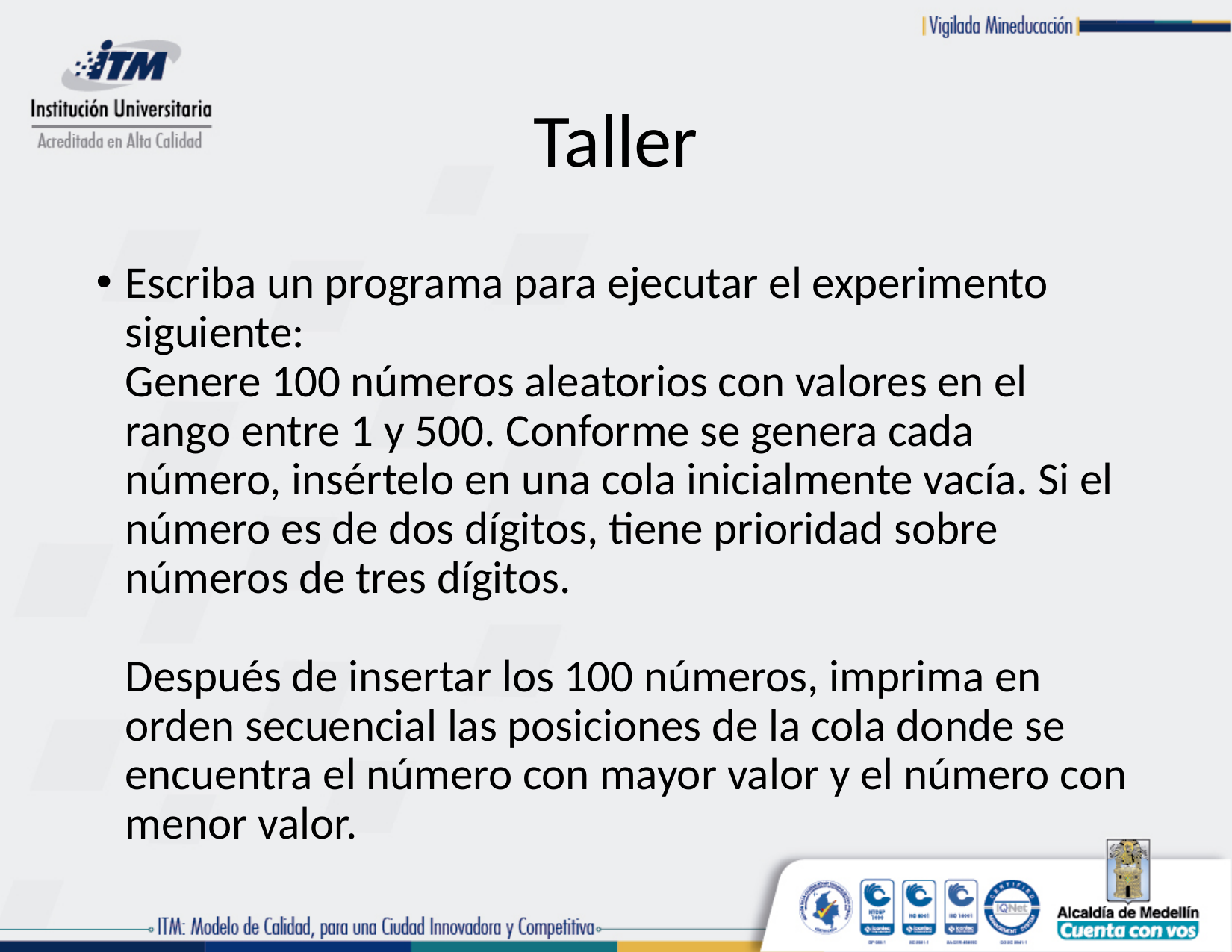

# Taller
Escriba un programa para ejecutar el experimento siguiente:
Genere 100 números aleatorios con valores en el rango entre 1 y 500. Conforme se genera cada número, insértelo en una cola inicialmente vacía. Si el número es de dos dígitos, tiene prioridad sobre números de tres dígitos.
Después de insertar los 100 números, imprima en orden secuencial las posiciones de la cola donde se encuentra el número con mayor valor y el número con menor valor.